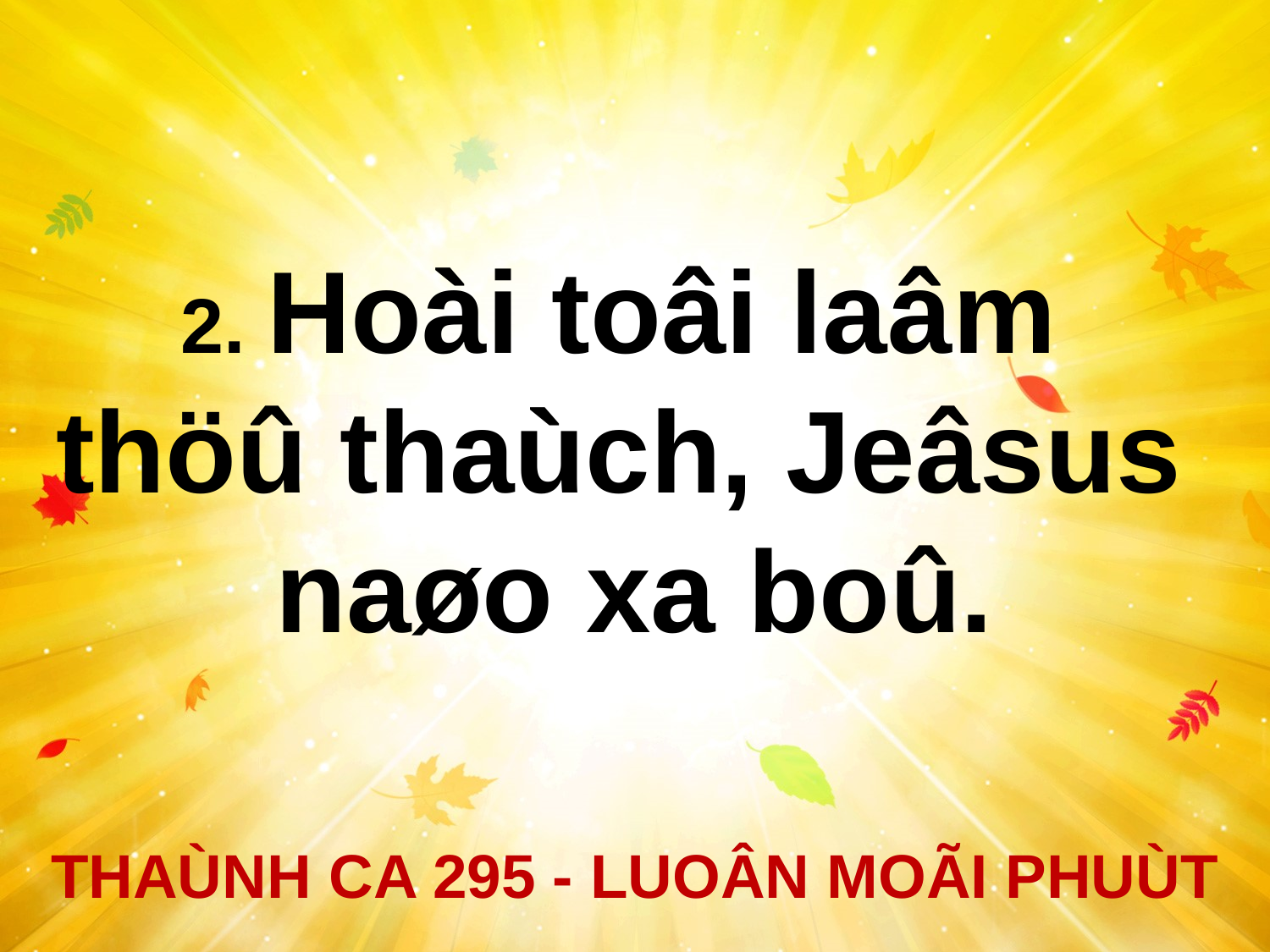

2. Hoài toâi laâm
thöû thaùch, Jeâsus
naøo xa boû.
THAÙNH CA 295 - LUOÂN MOÃI PHUÙT